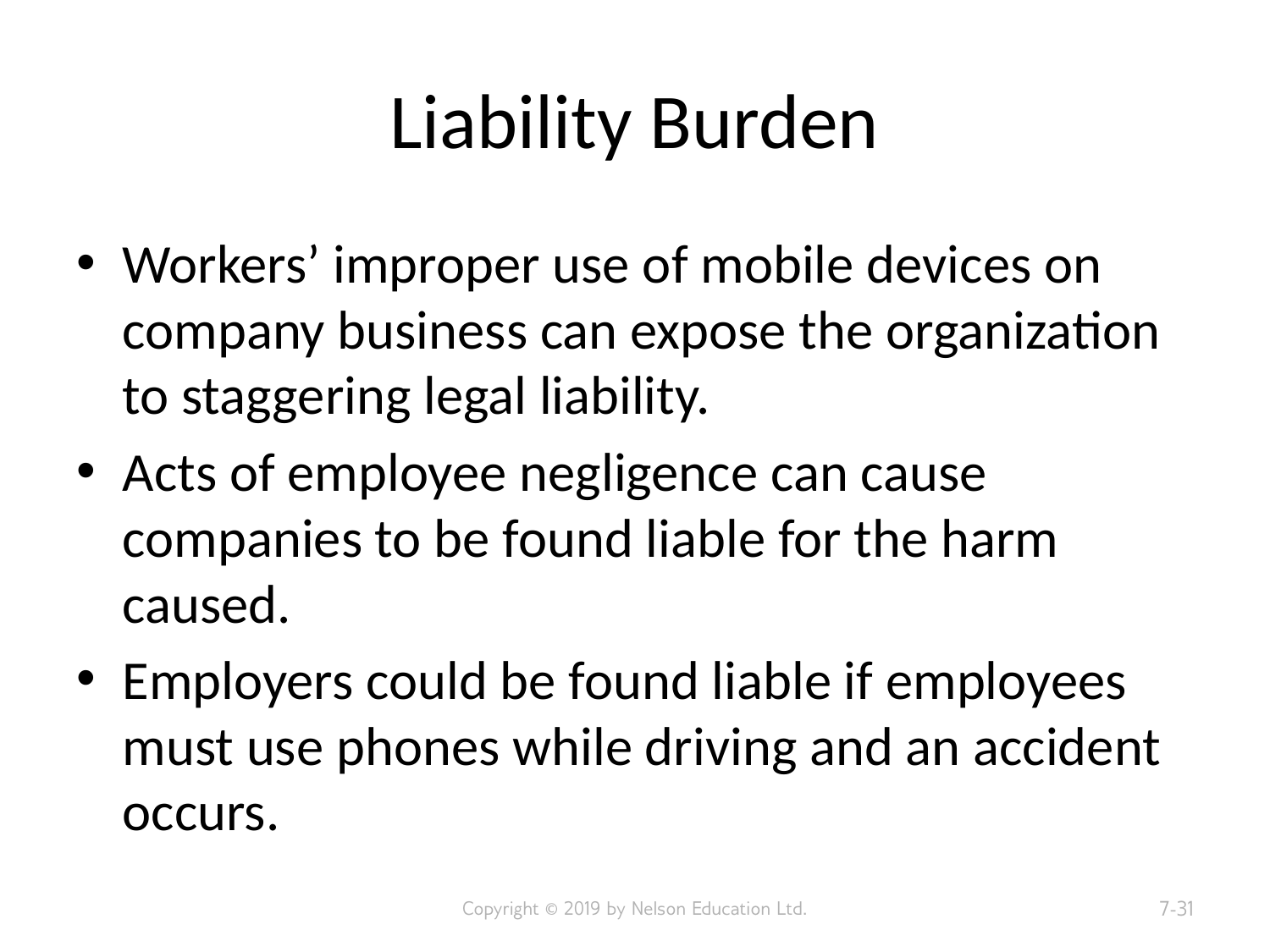

# Liability Burden
Workers’ improper use of mobile devices on company business can expose the organization to staggering legal liability.
Acts of employee negligence can cause companies to be found liable for the harm caused.
Employers could be found liable if employees must use phones while driving and an accident occurs.
Copyright © 2019 by Nelson Education Ltd.
7-31